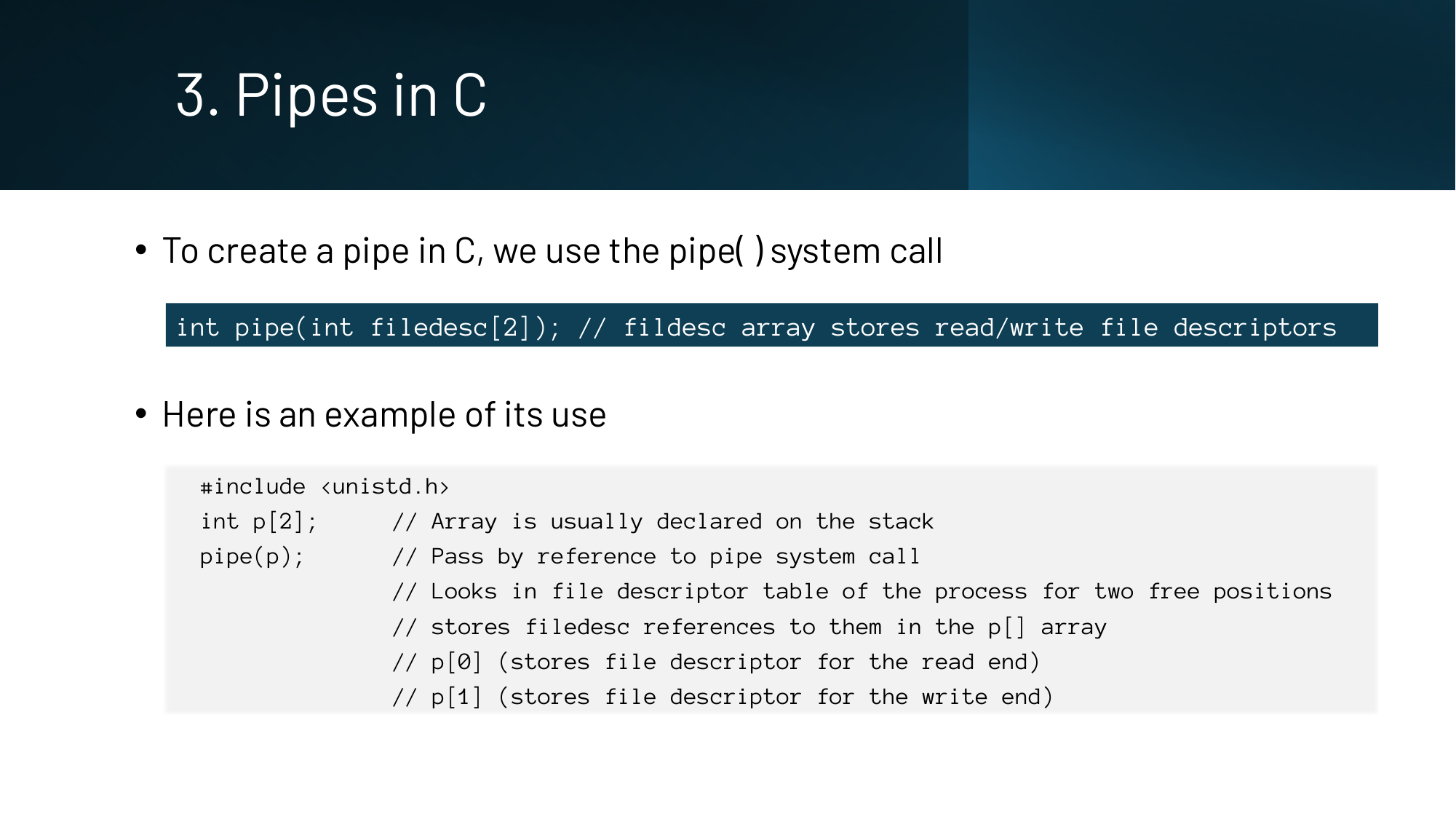

# 3. Pipes in C
To create a pipe in C, we use the pipe( ) system call

Here is an example of its use

int pipe(int filedesc[2]); // fildesc array stores read/write file descriptors
  #include <unistd.h>
  int p[2];	// Array is usually declared on the stack
  pipe(p);	// Pass by reference to pipe system call
		// Looks in file descriptor table of the process for two free positions
		// stores filedesc references to them in the p[] array
		// p[0] (stores file descriptor for the read end)
		// p[1] (stores file descriptor for the write end)
17